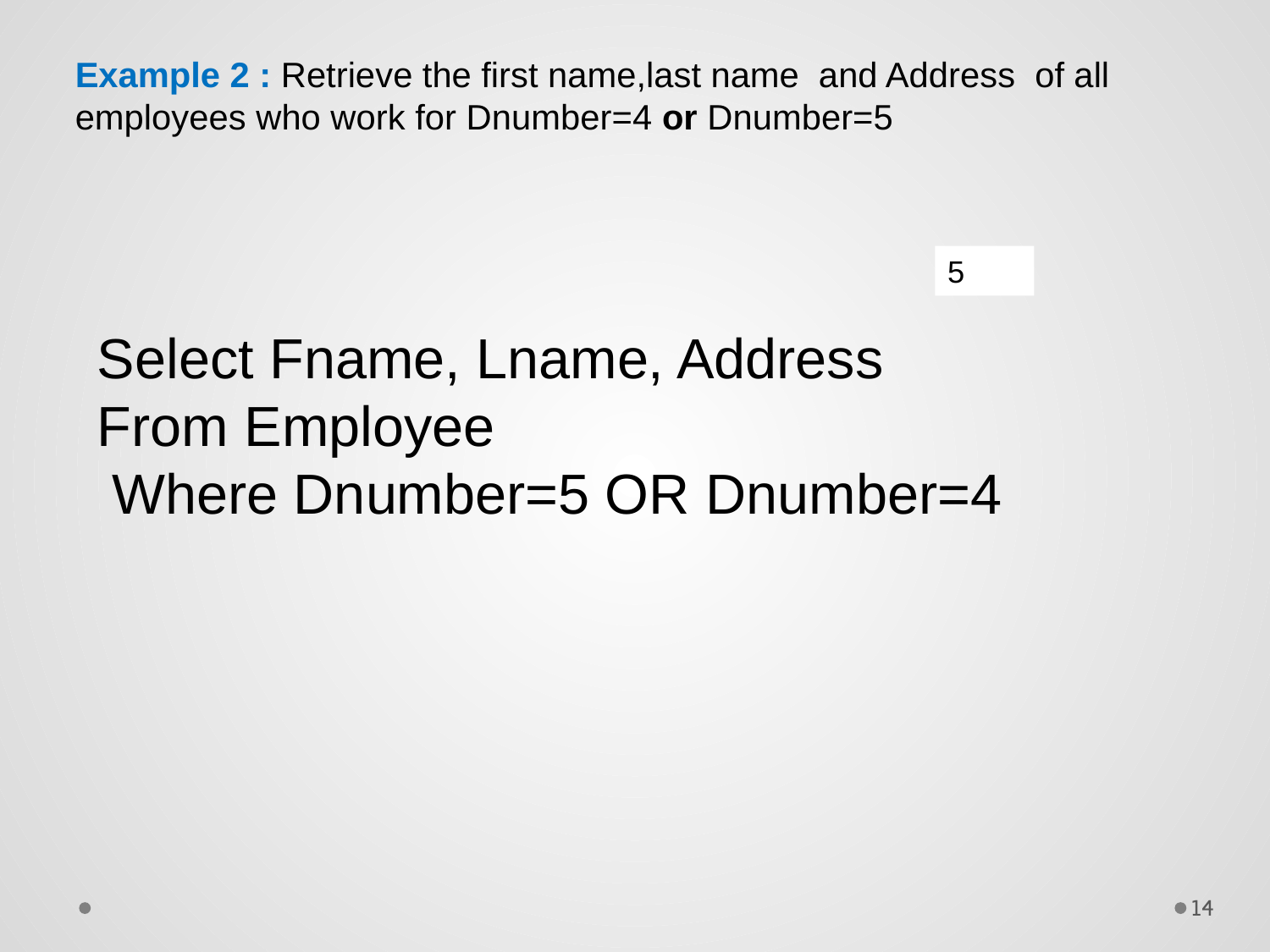

Example 2 : Retrieve the first name,last name  and Address  of all employees who work for Dnumber=4 or Dnumber=5
5
Select Fname, Lname, Address
From Employee
Where Dnumber=5 OR Dnumber=4
14